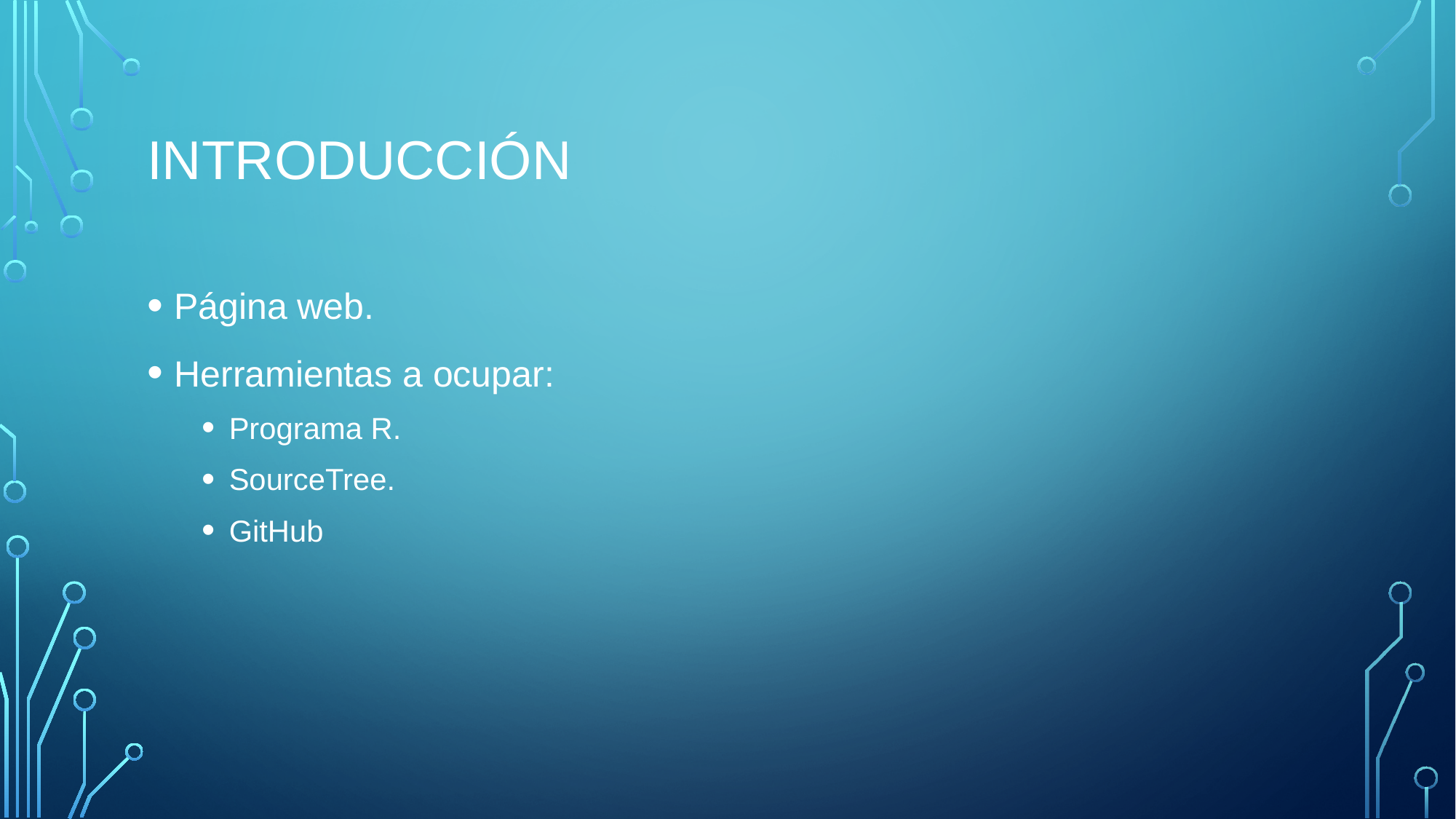

# Introducción
Página web.
Herramientas a ocupar:
Programa R.
SourceTree.
GitHub